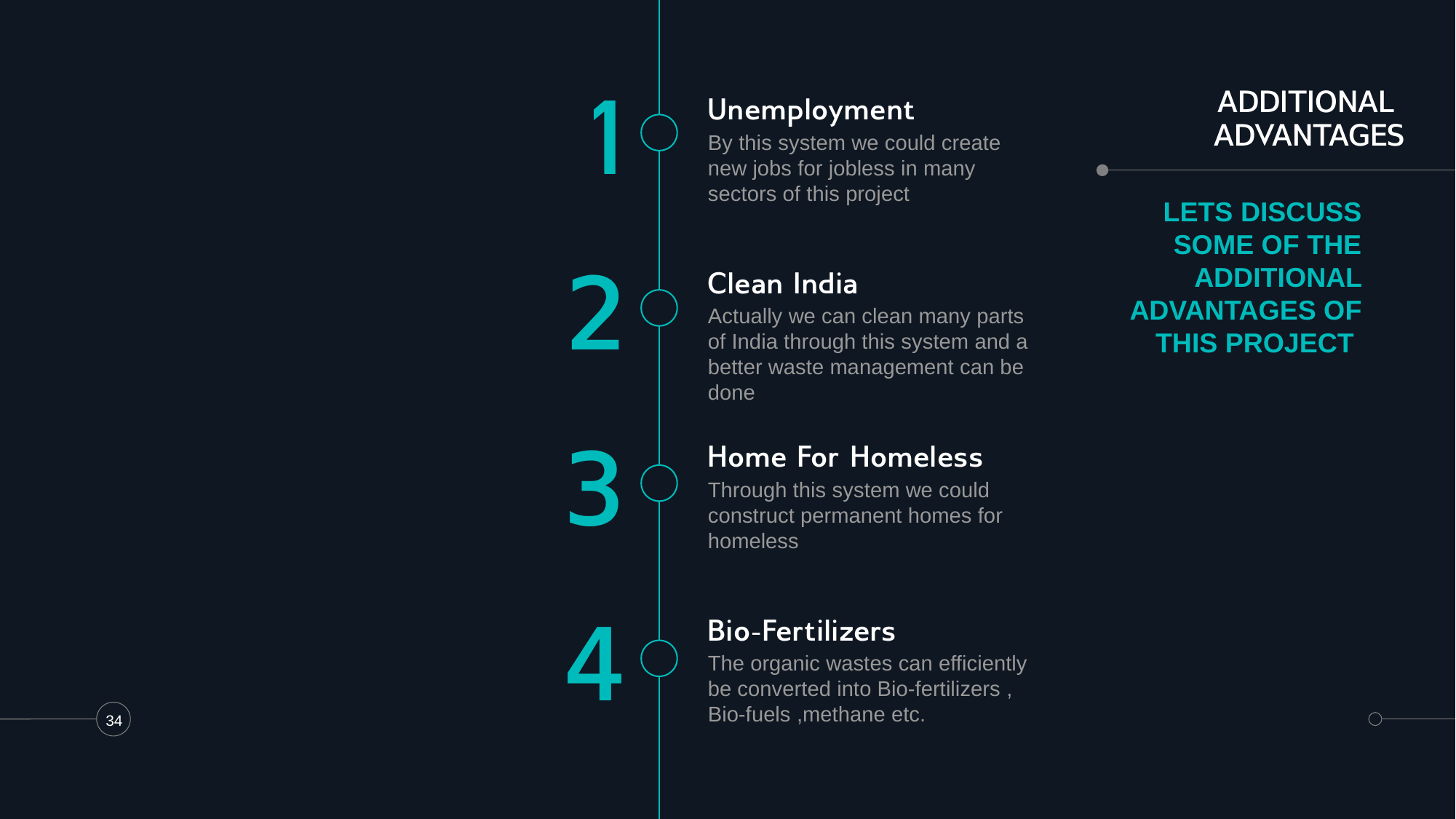

1
# ADDITIONAL  ADVANTAGES
Unemployment
By this system we could create new jobs for jobless in many sectors of this project
LETS DISCUSS SOME OF THE ADDITIONAL ADVANTAGES OF THIS PROJECT

2
Clean India
Actually we can clean many parts of India through this system and a better waste management can be done
3
Home For Homeless
Through this system we could construct permanent homes for homeless
4
Bio-Fertilizers
The organic wastes can efficiently be converted into Bio-fertilizers , Bio-fuels ,methane etc.
34